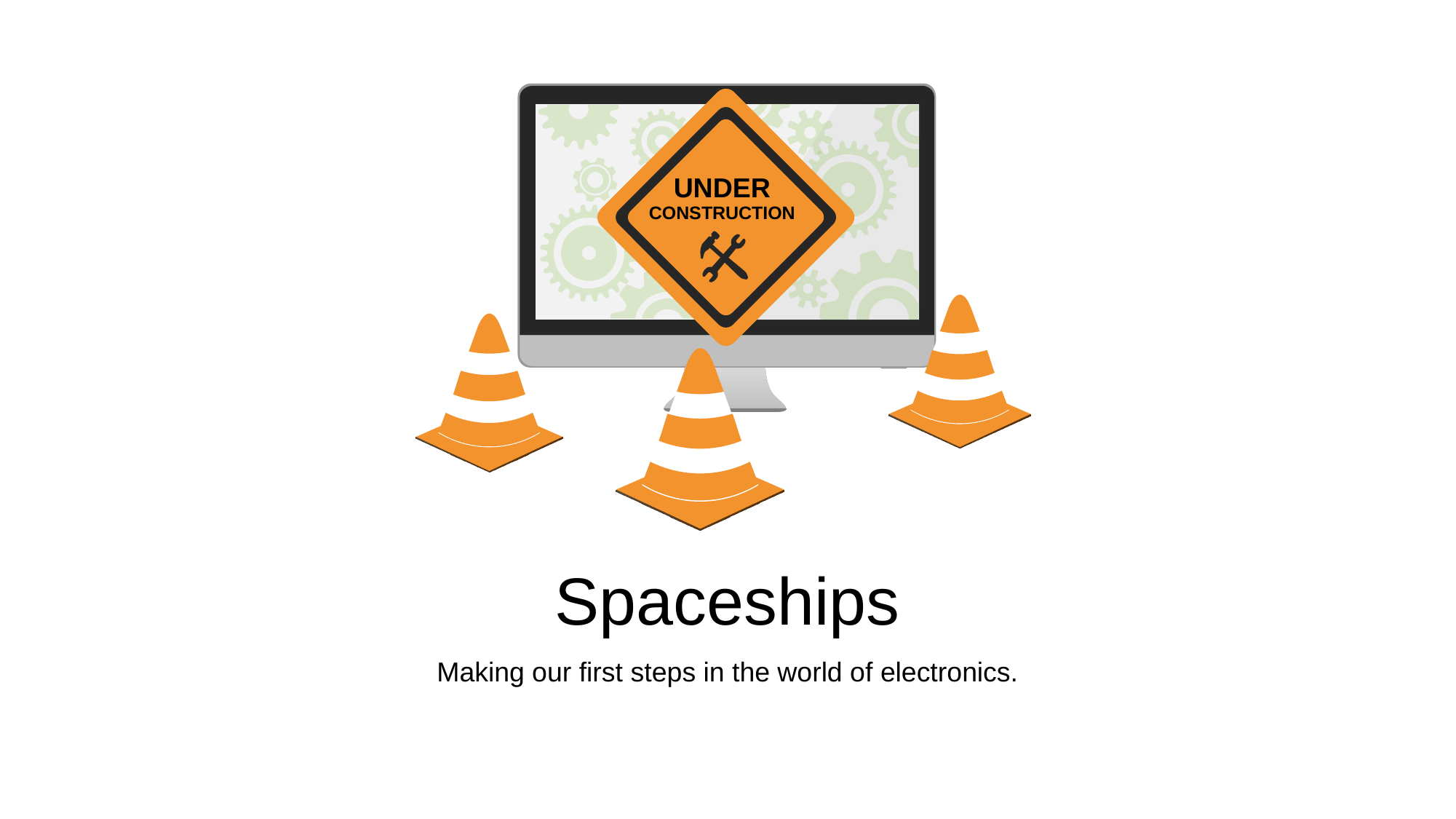

UNDER
CONSTRUCTION

Spaceships
Making our first steps in the world of electronics.